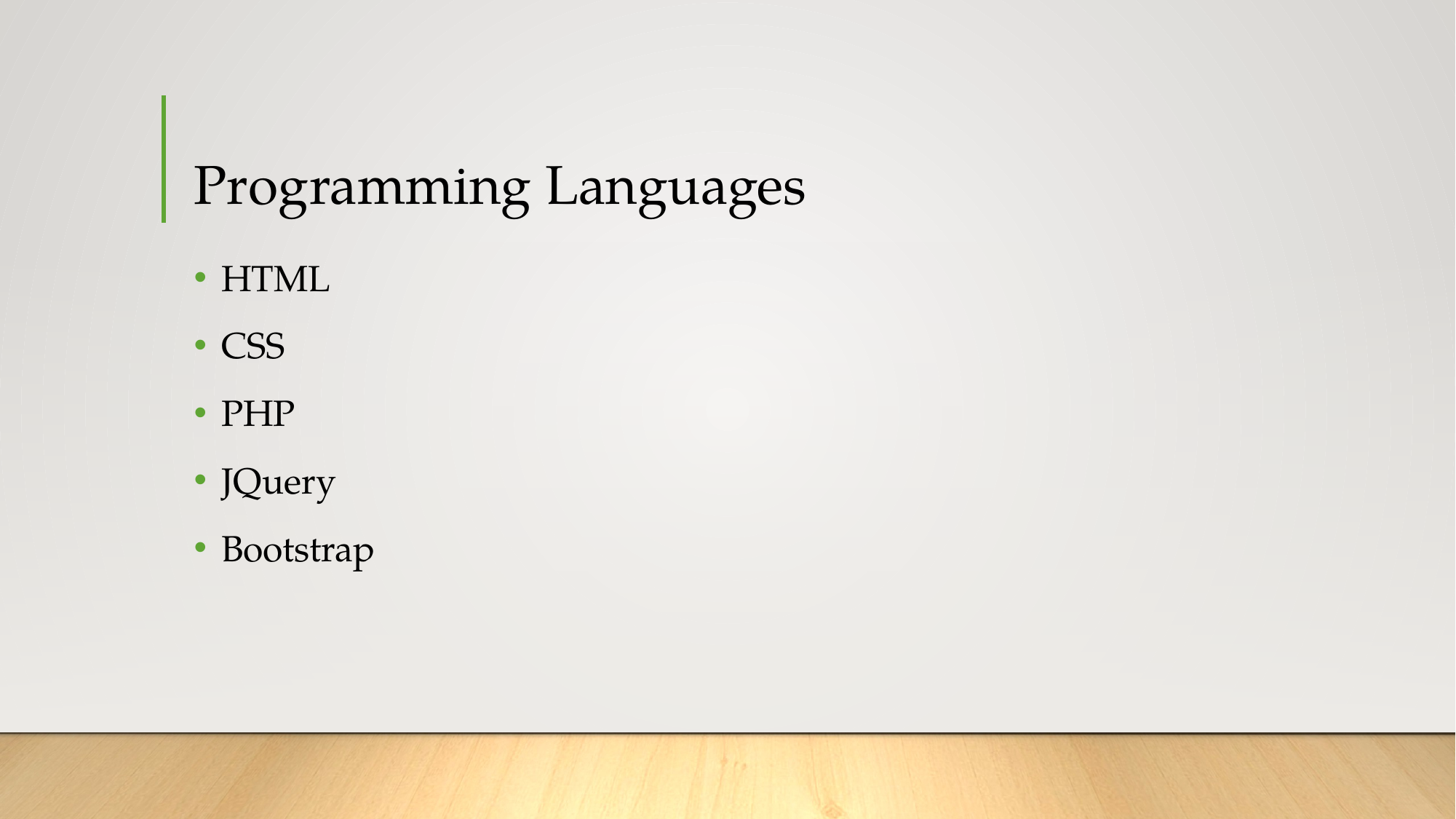

# Programming Languages
HTML
CSS
PHP
JQuery
Bootstrap